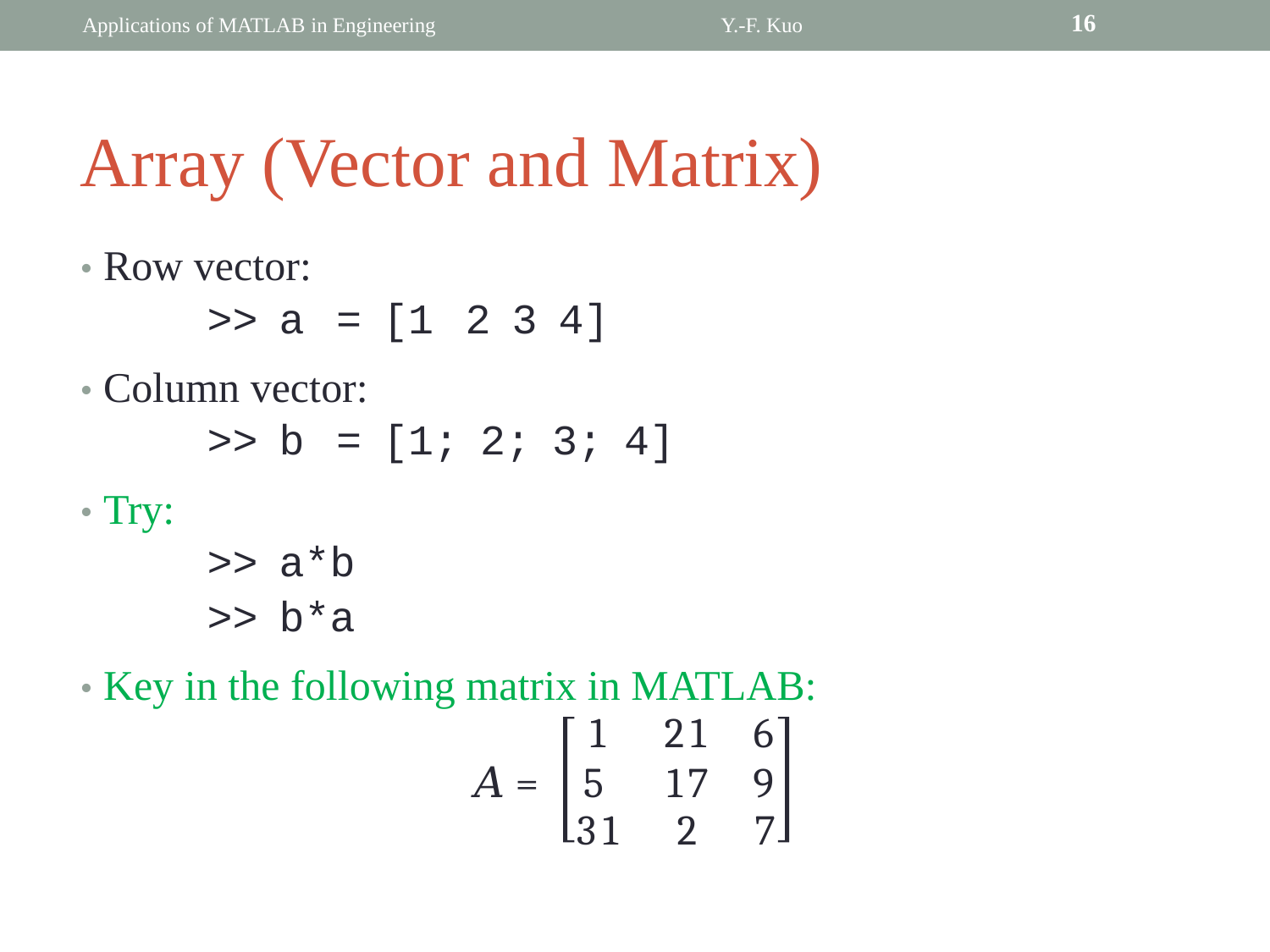

16
Applications of MATLAB in Engineering
Y.-F. Kuo

Array (Vector and Matrix)

• Row vector:
	>>  a   =  [1   2  3  4]

• Column vector:
	>>  b   =  [1;  2;  3;  4]

• Try:
	>>  a*b
	>>  b*a

• Key in the following matrix in MATLAB:
	1
𝐴 =    5
21    6
17    9

31
2
7